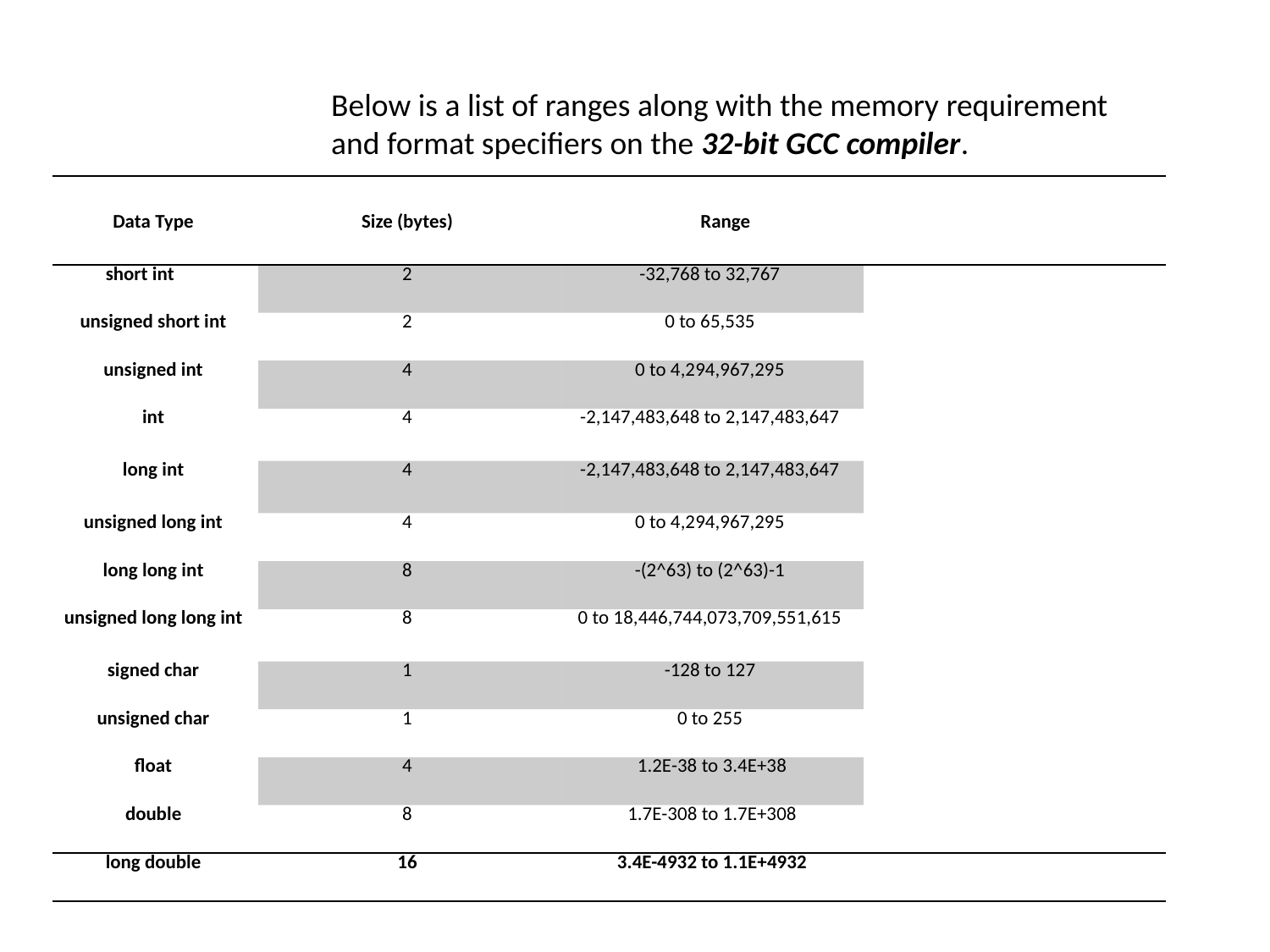

Below is a list of ranges along with the memory requirement and format specifiers on the 32-bit GCC compiler.

| Data Type | Size (bytes) | Range |  |
| --- | --- | --- | --- |
| short int | 2 | -32,768 to 32,767 |  |
| unsigned short int | 2 | 0 to 65,535 |  |
| unsigned int | 4 | 0 to 4,294,967,295 |  |
| int | 4 | -2,147,483,648 to 2,147,483,647 |  |
| long int | 4 | -2,147,483,648 to 2,147,483,647 |  |
| unsigned long int | 4 | 0 to 4,294,967,295 |  |
| long long int | 8 | -(2^63) to (2^63)-1 |  |
| unsigned long long int | 8 | 0 to 18,446,744,073,709,551,615 |  |
| signed char | 1 | -128 to 127 |  |
| unsigned char | 1 | 0 to 255 |  |
| float | 4 | 1.2E-38 to 3.4E+38 |  |
| double | 8 | 1.7E-308 to 1.7E+308 |  |
| long double | 16 | 3.4E-4932 to 1.1E+4932 |  |